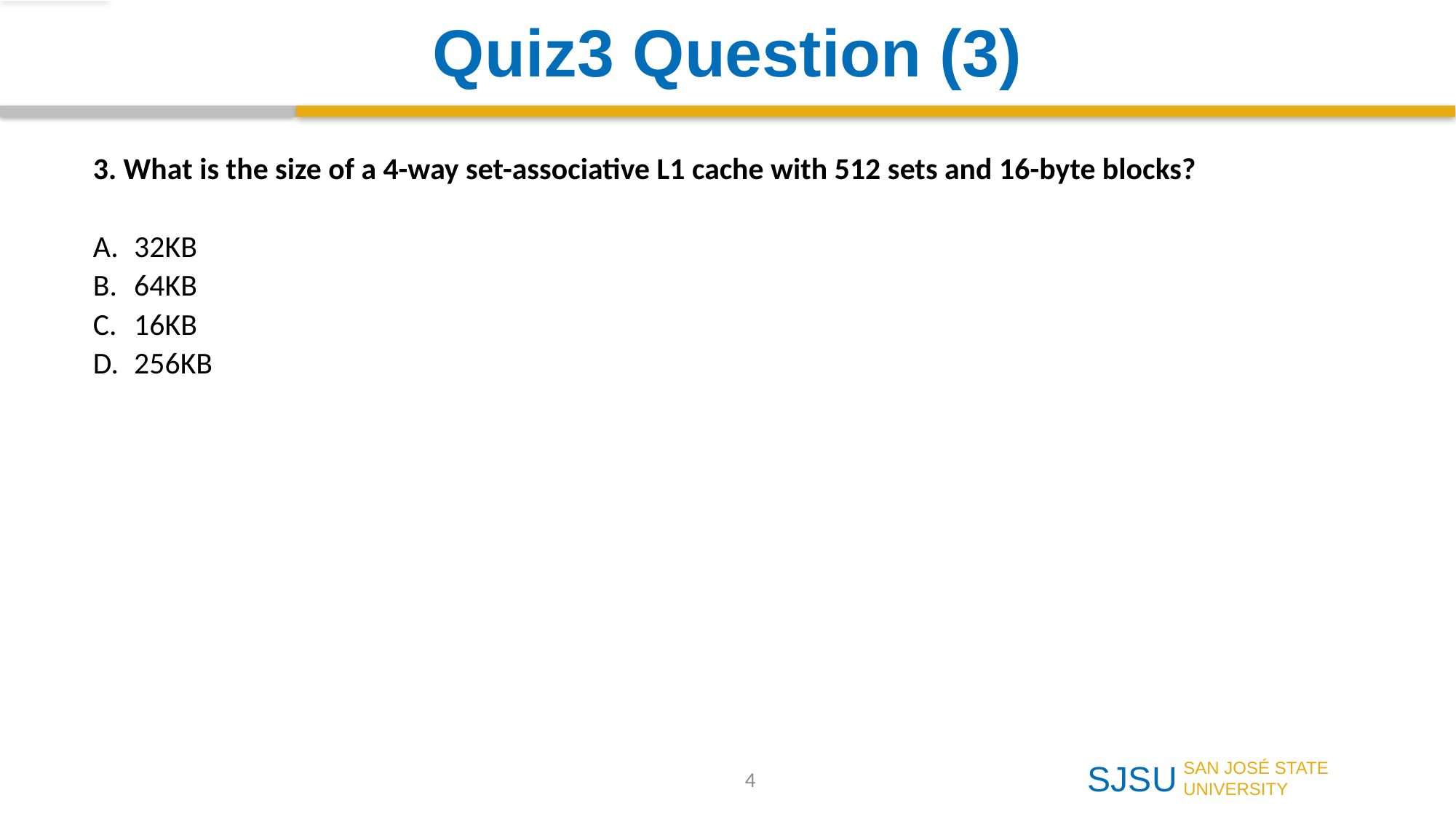

# Quiz3 Question (3)
3. What is the size of a 4-way set-associative L1 cache with 512 sets and 16-byte blocks?

32KB
64KB
16KB
256KB
4